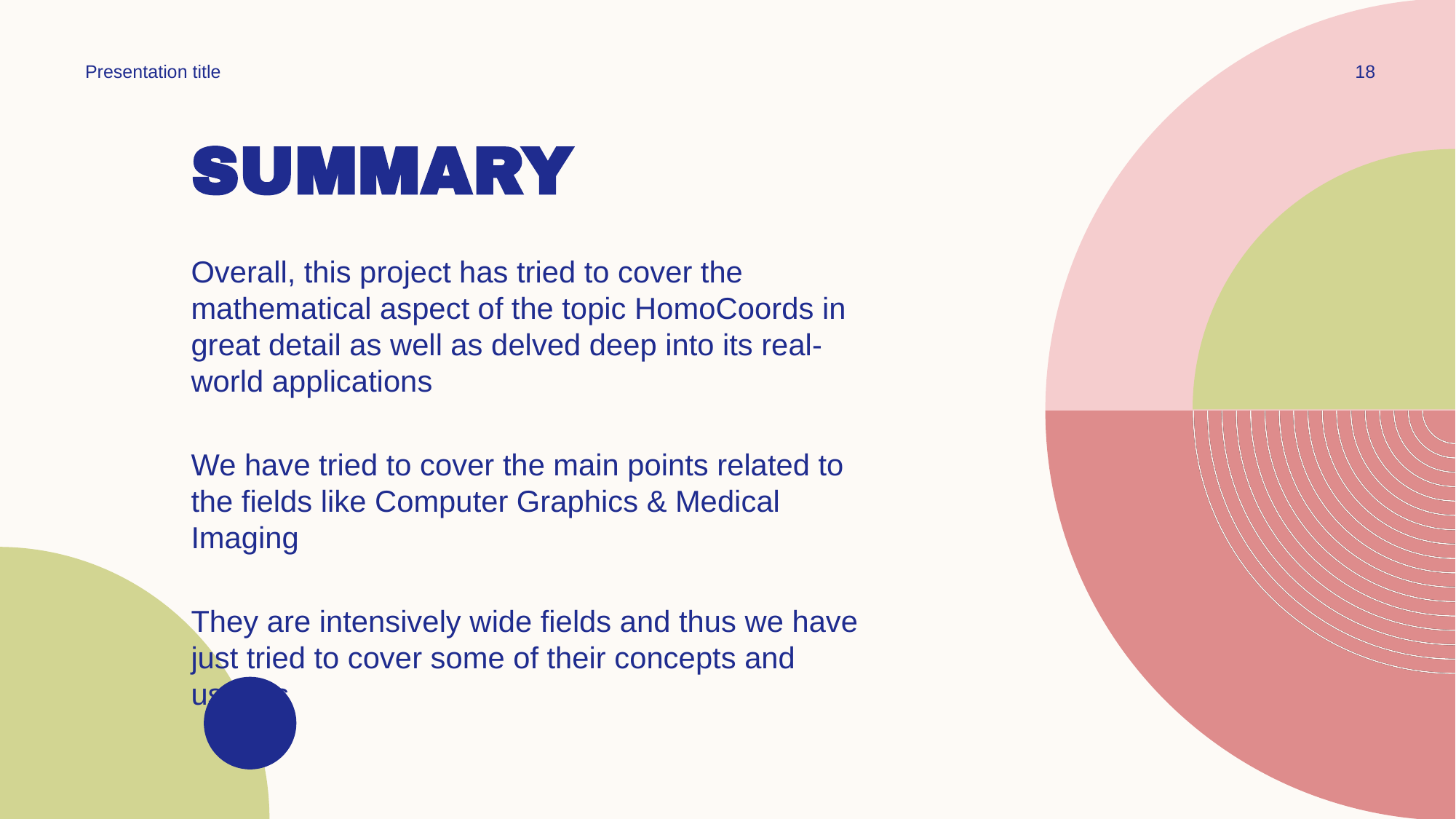

Presentation title
18
# SUMMARY
Overall, this project has tried to cover the mathematical aspect of the topic HomoCoords in great detail as well as delved deep into its real-world applications

We have tried to cover the main points related to the fields like Computer Graphics & Medical Imaging

They are intensively wide fields and thus we have just tried to cover some of their concepts and usages